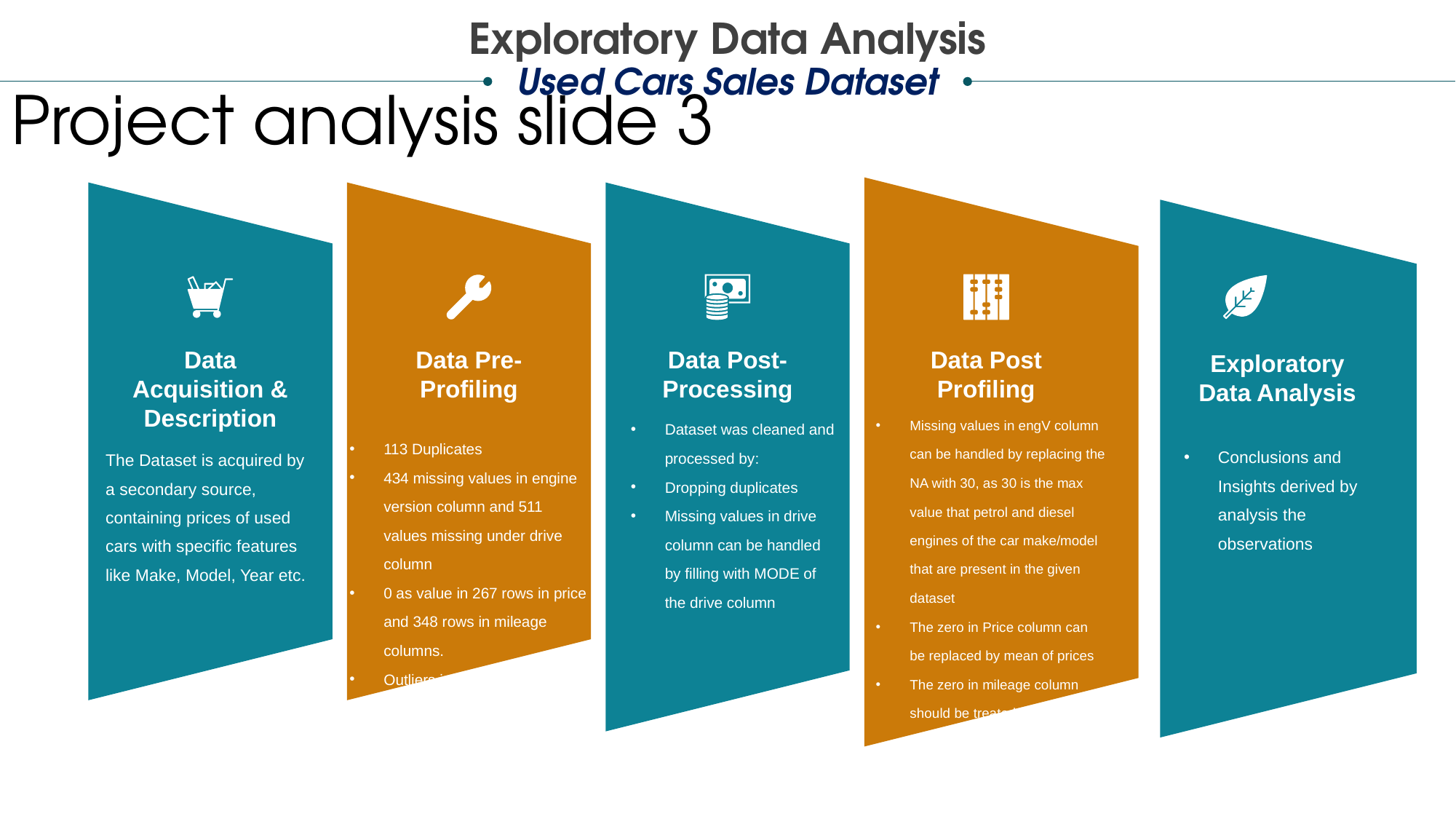

Exploratory Data Analysis
Used Cars Sales Dataset
Project analysis slide 3

Data Acquisition & Description
Data Pre-Profiling
Data Post-Processing
Data Post Profiling
Exploratory Data Analysis
Missing values in engV column can be handled by replacing the NA with 30, as 30 is the max value that petrol and diesel engines of the car make/model that are present in the given dataset
The zero in Price column can be replaced by mean of prices
The zero in mileage column should be treated as outlier and has to be handled
Dataset was cleaned and processed by:
Dropping duplicates
Missing values in drive column can be handled by filling with MODE of the drive column
113 Duplicates
434 missing values in engine version column and 511 values missing under drive column
0 as value in 267 rows in price and 348 rows in mileage columns.
Outliers in engV column

Conclusions and Insights derived by analysis the observations
The Dataset is acquired by a secondary source, containing prices of used cars with specific features like Make, Model, Year etc.